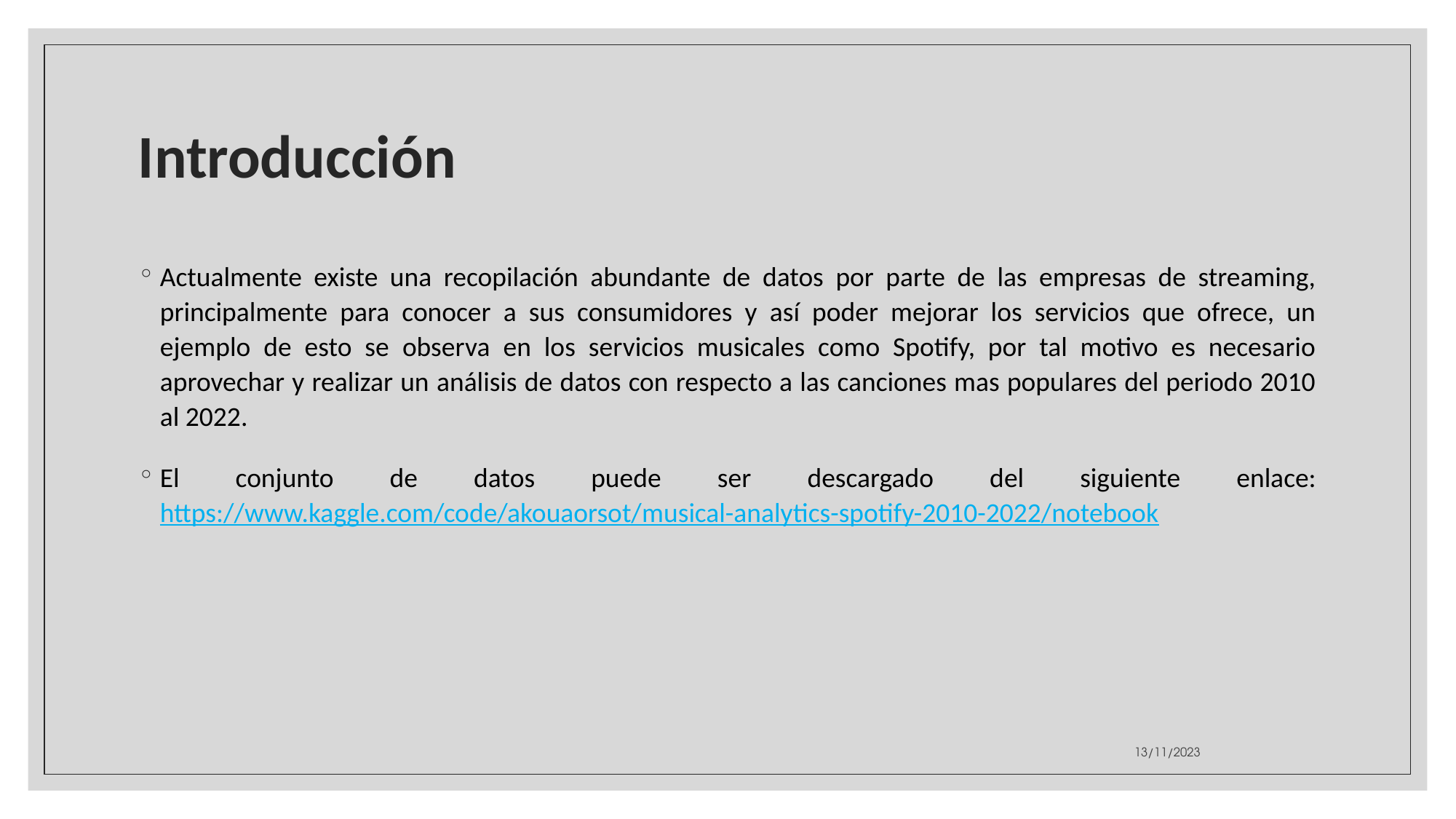

# Introducción
Actualmente existe una recopilación abundante de datos por parte de las empresas de streaming, principalmente para conocer a sus consumidores y así poder mejorar los servicios que ofrece, un ejemplo de esto se observa en los servicios musicales como Spotify, por tal motivo es necesario aprovechar y realizar un análisis de datos con respecto a las canciones mas populares del periodo 2010 al 2022.
El conjunto de datos puede ser descargado del siguiente enlace: https://www.kaggle.com/code/akouaorsot/musical-analytics-spotify-2010-2022/notebook

13/11/2023